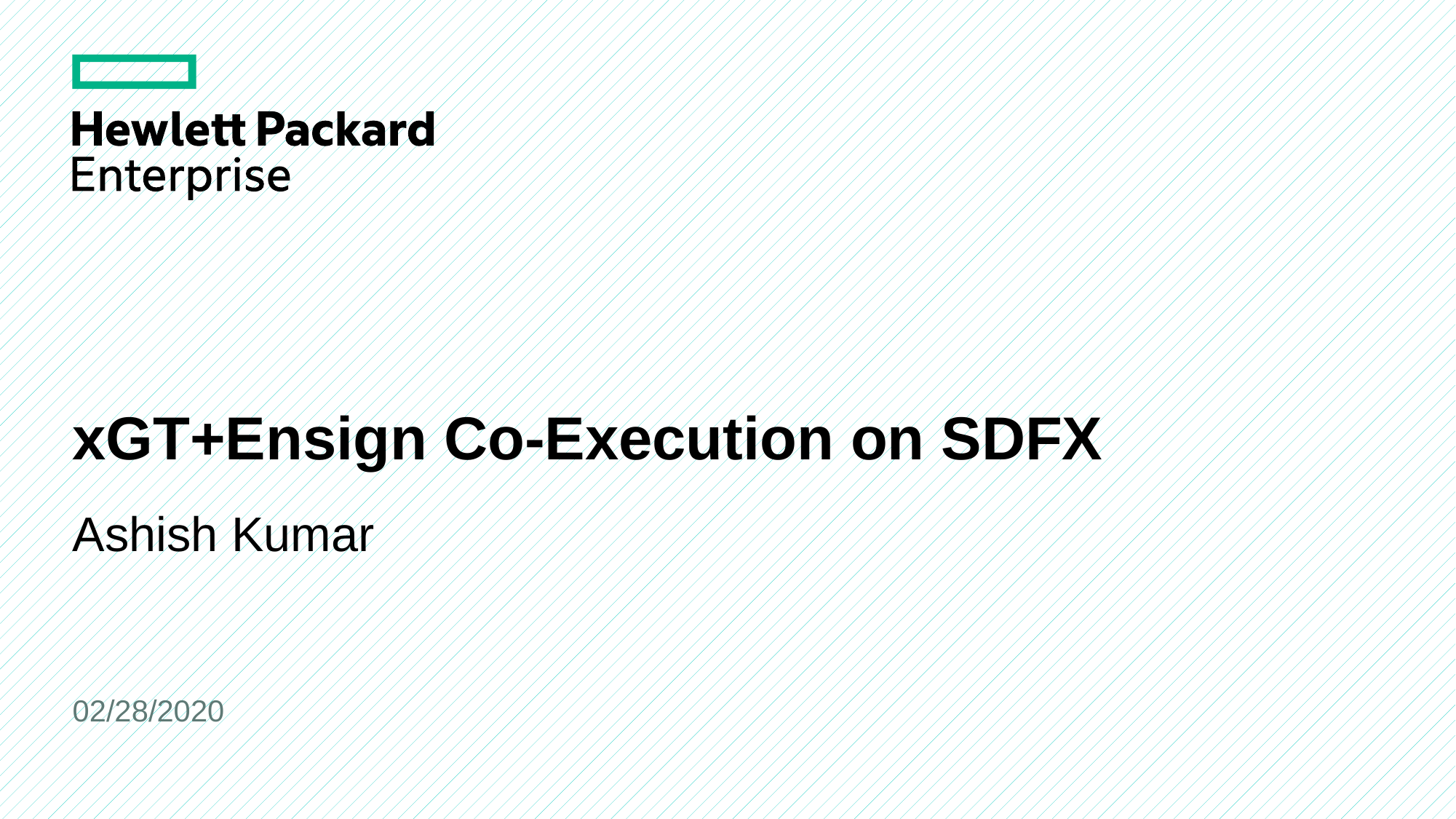

# xGT+Ensign Co-Execution on SDFX
Ashish Kumar
02/28/2020